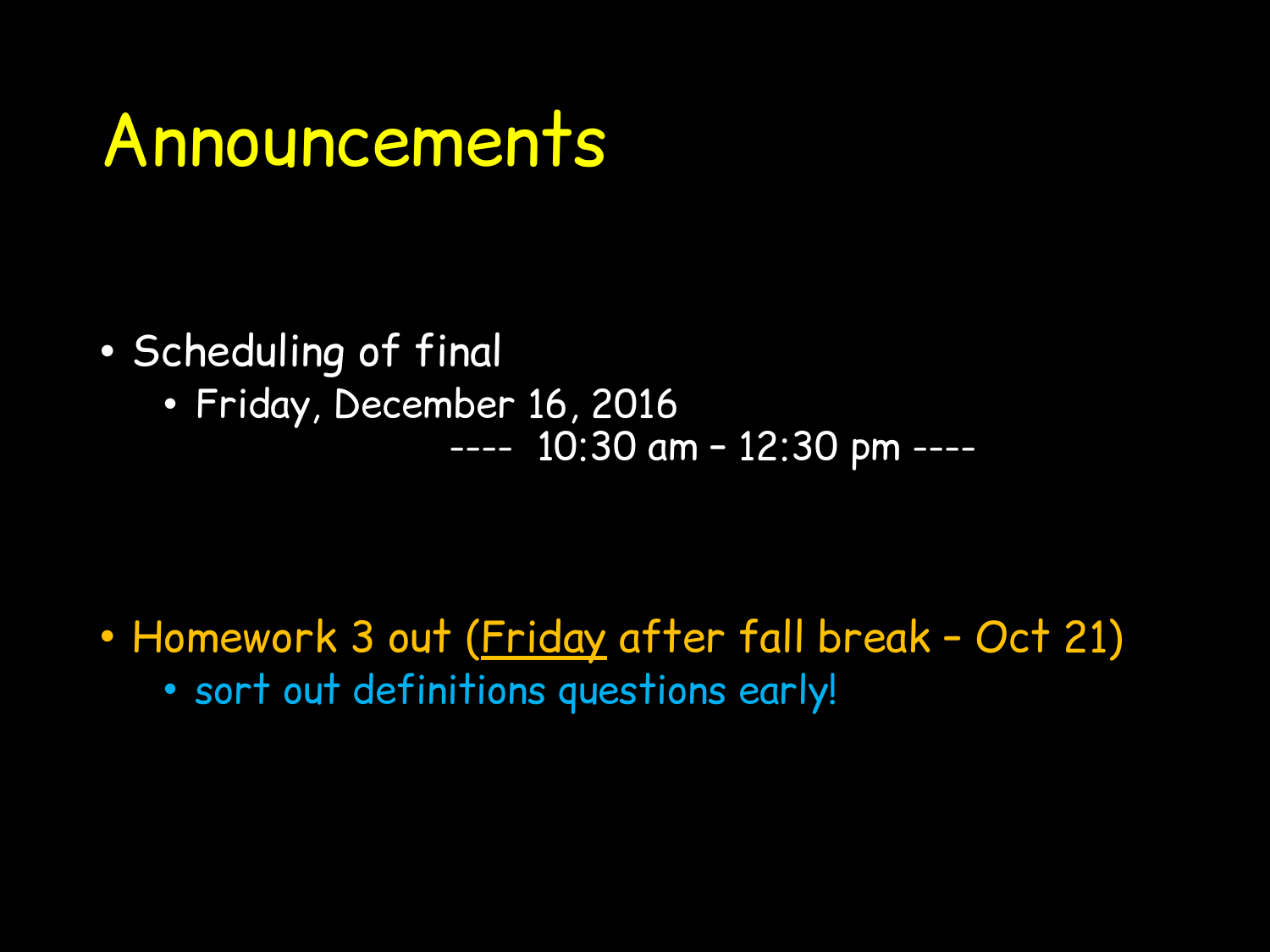

# Announcements

Scheduling of final
Friday, December 16, 2016
		----  10:30 am – 12:30 pm ----

Homework 3 out (Friday after fall break – Oct 21)
sort out definitions questions early!